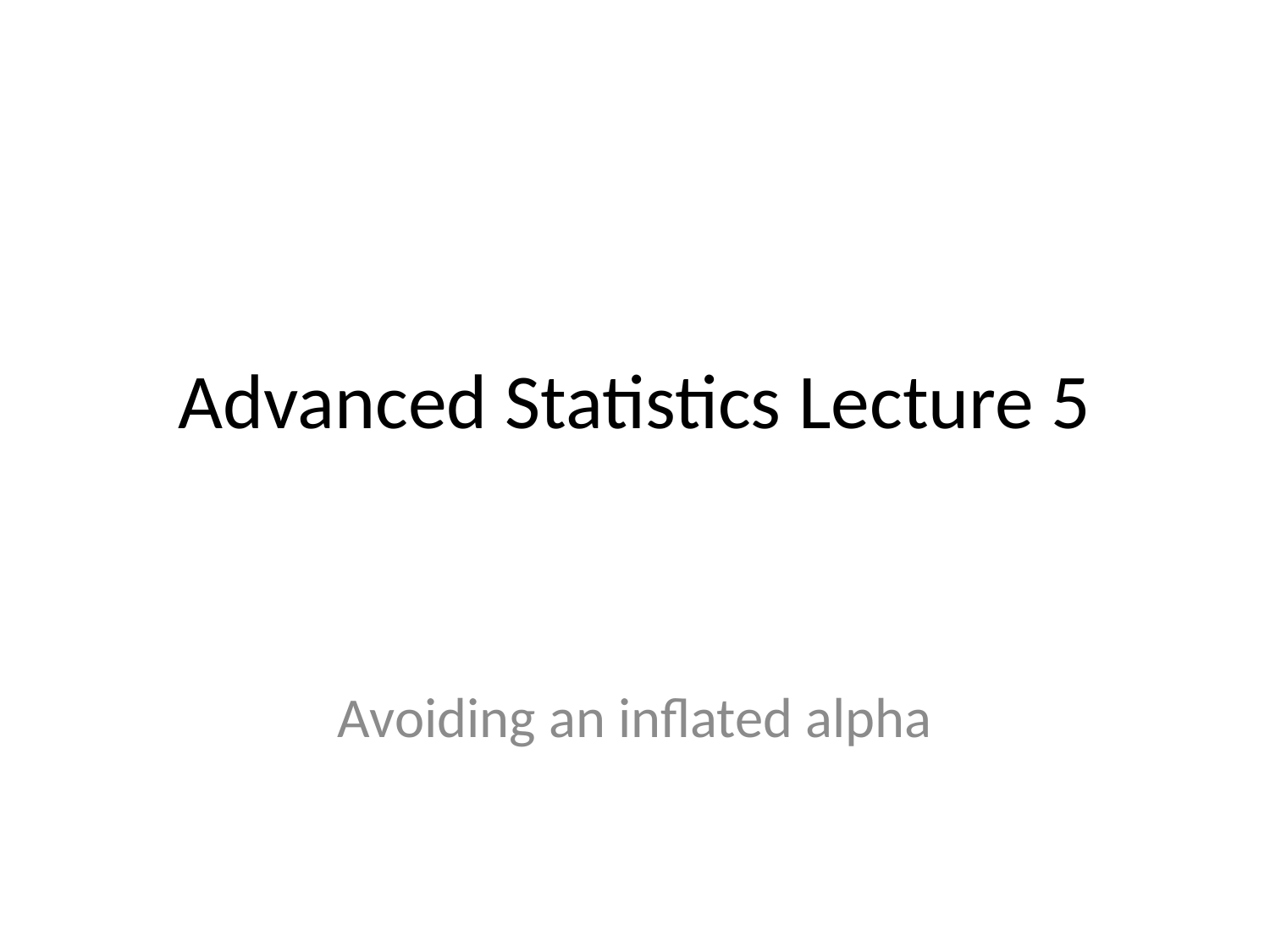

# Advanced Statistics Lecture 5
Avoiding an inflated alpha